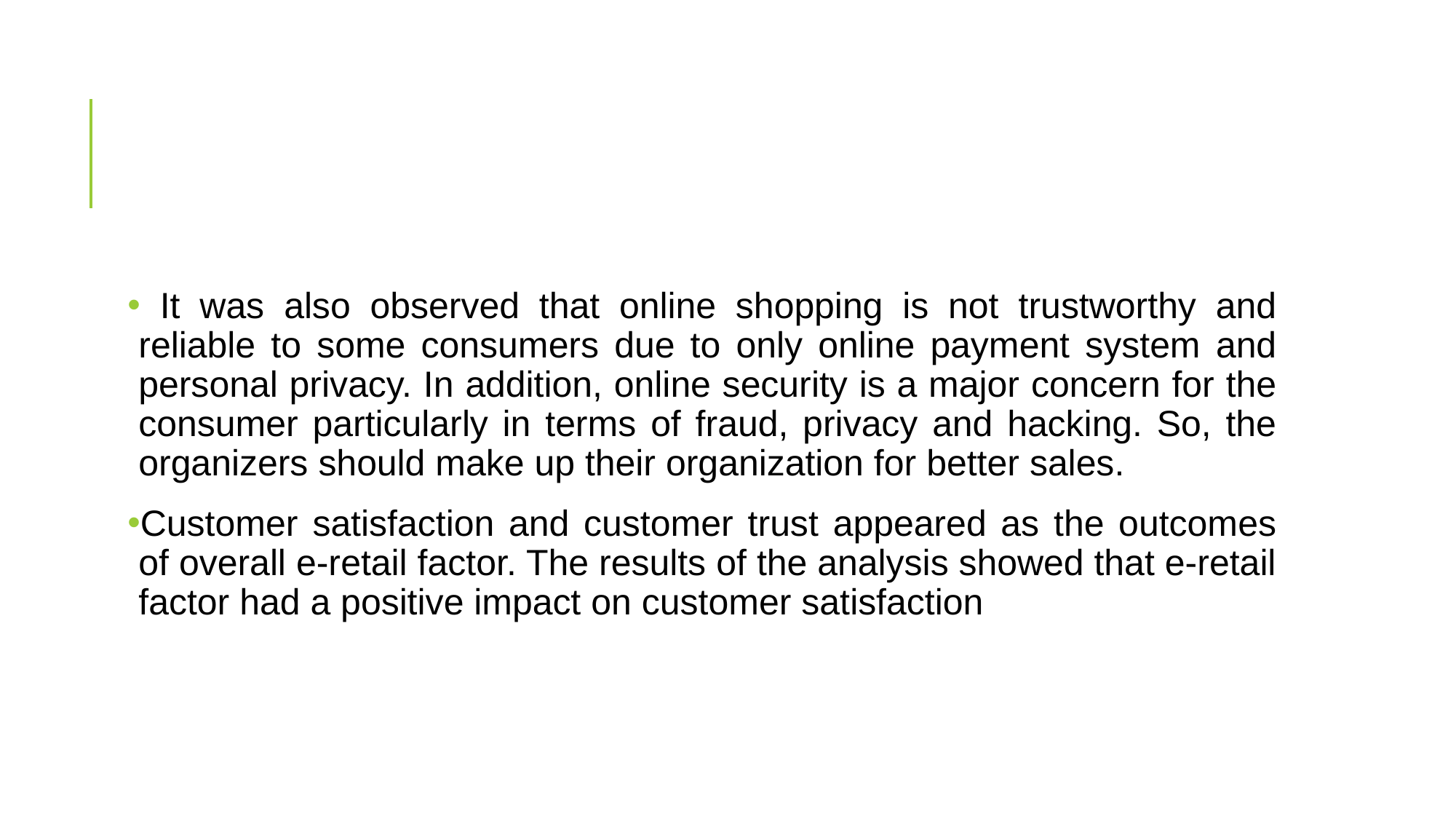

#
 It was also observed that online shopping is not trustworthy and reliable to some consumers due to only online payment system and personal privacy. In addition, online security is a major concern for the consumer particularly in terms of fraud, privacy and hacking. So, the organizers should make up their organization for better sales.
Customer satisfaction and customer trust appeared as the outcomes of overall e-retail factor. The results of the analysis showed that e-retail factor had a positive impact on customer satisfaction